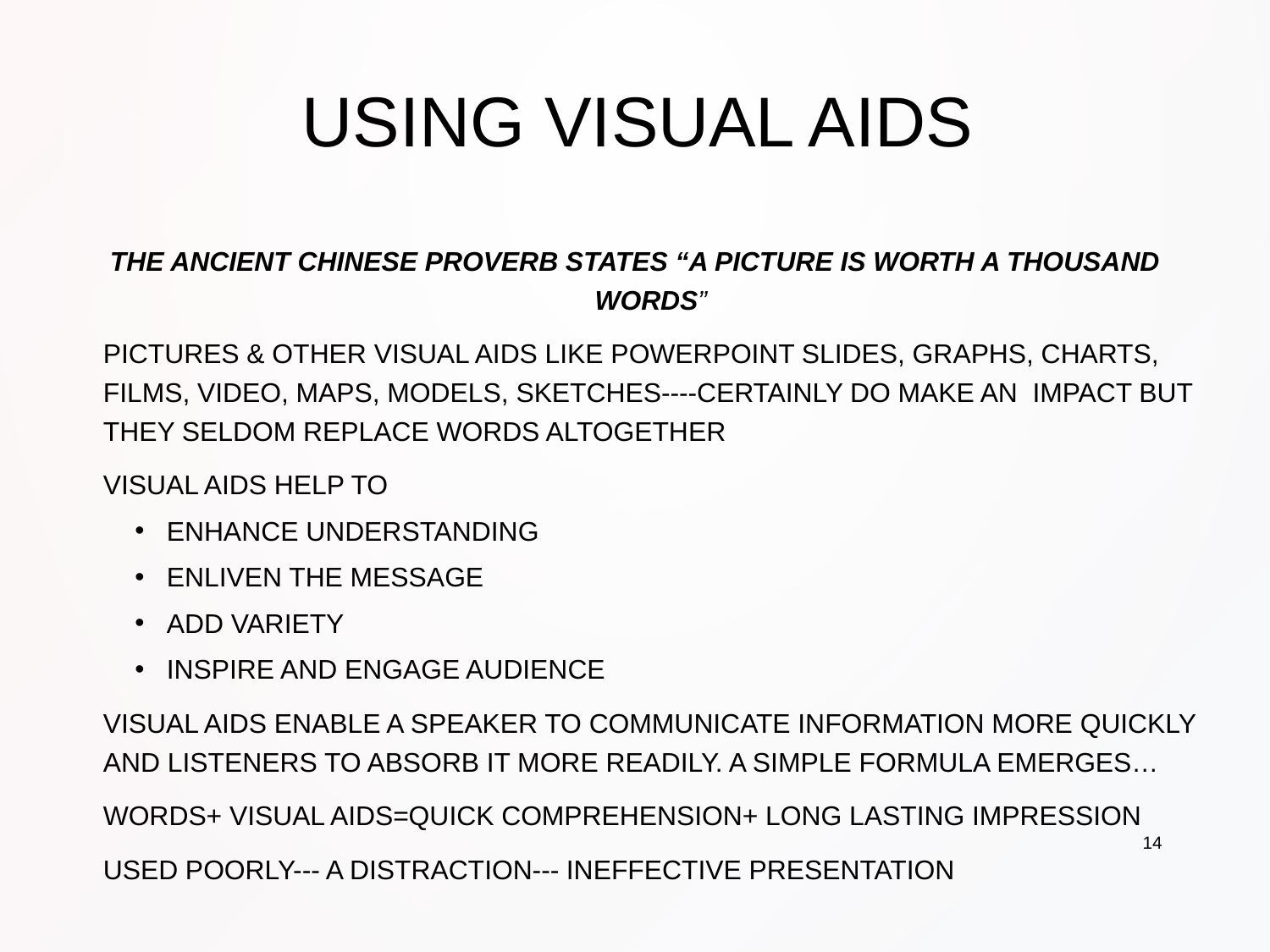

# Using Visual Aids
The ancient Chinese proverb states “A picture is worth a thousand words”
	Pictures & other visual aids like PowerPoint Slides, Graphs, Charts, Films, Video, Maps, Models, Sketches----certainly do make an  impact but they seldom replace words altogether
	Visual Aids help to
Enhance Understanding
Enliven the message
Add Variety
Inspire and engage Audience
   	Visual aids enable a speaker to communicate information more quickly and listeners to absorb it more readily. A simple formula emerges…
	Words+ Visual Aids=Quick Comprehension+ Long lasting impression
	Used Poorly--- A Distraction--- Ineffective Presentation

14